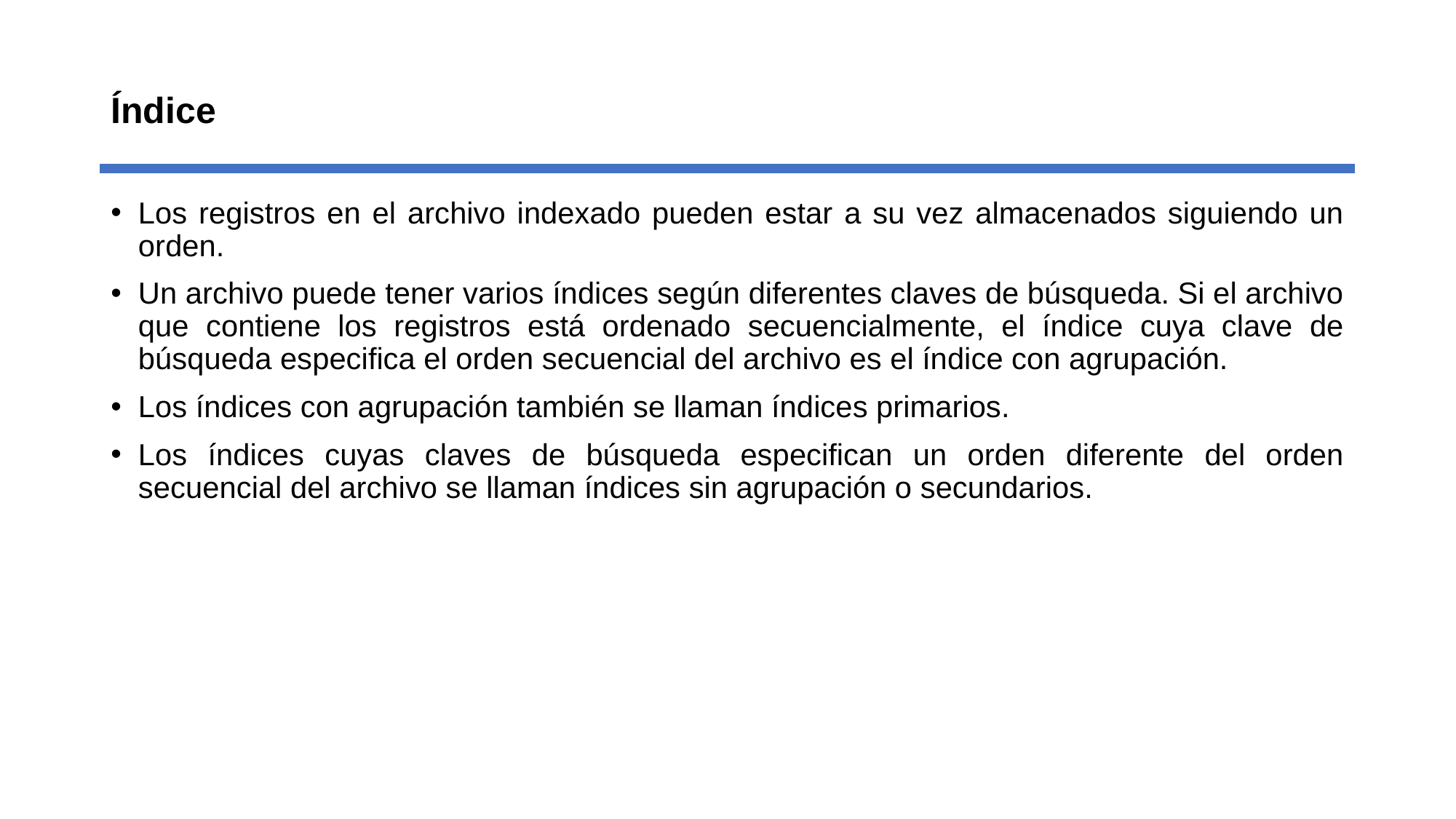

# Índice
Los registros en el archivo indexado pueden estar a su vez almacenados siguiendo un orden.
Un archivo puede tener varios índices según diferentes claves de búsqueda. Si el archivo que contiene los registros está ordenado secuencialmente, el índice cuya clave de búsqueda especifica el orden secuencial del archivo es el índice con agrupación.
Los índices con agrupación también se llaman índices primarios.
Los índices cuyas claves de búsqueda especifican un orden diferente del orden secuencial del archivo se llaman índices sin agrupación o secundarios.